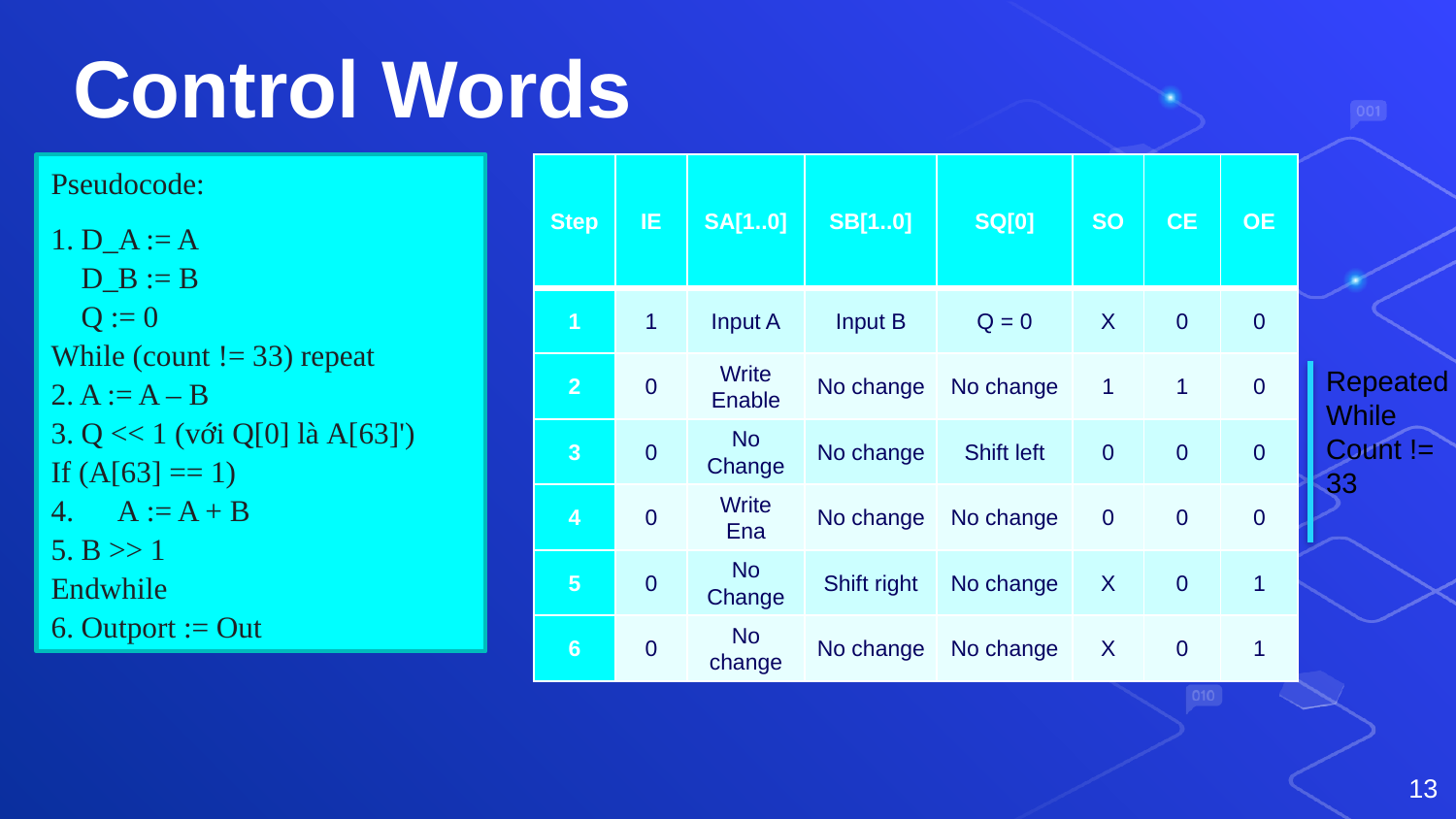

# Control Words
| Step | IE | SA[1..0] | SB[1..0] | SQ[0] | SO | CE | OE |
| --- | --- | --- | --- | --- | --- | --- | --- |
| 1 | 1 | Input A | Input B | Q = 0 | X | 0 | 0 |
| 2 | 0 | Write Enable | No change | No change | 1 | 1 | 0 |
| 3 | 0 | No Change | No change | Shift left | 0 | 0 | 0 |
| 4 | 0 | Write Ena | No change | No change | 0 | 0 | 0 |
| 5 | 0 | No Change | Shift right | No change | X | 0 | 1 |
| 6 | 0 | No change | No change | No change | X | 0 | 1 |
Pseudocode:
1. D_A := A
    D_B := B
    Q := 0
While (count != 33) repeat
2. A := A – B
3. Q << 1 (với Q[0] là A[63]')
If (A[63] == 1)
4.      A := A + B
5. B >> 1
Endwhile
6. Outport := Out
Repeated
While
Count != 33
13